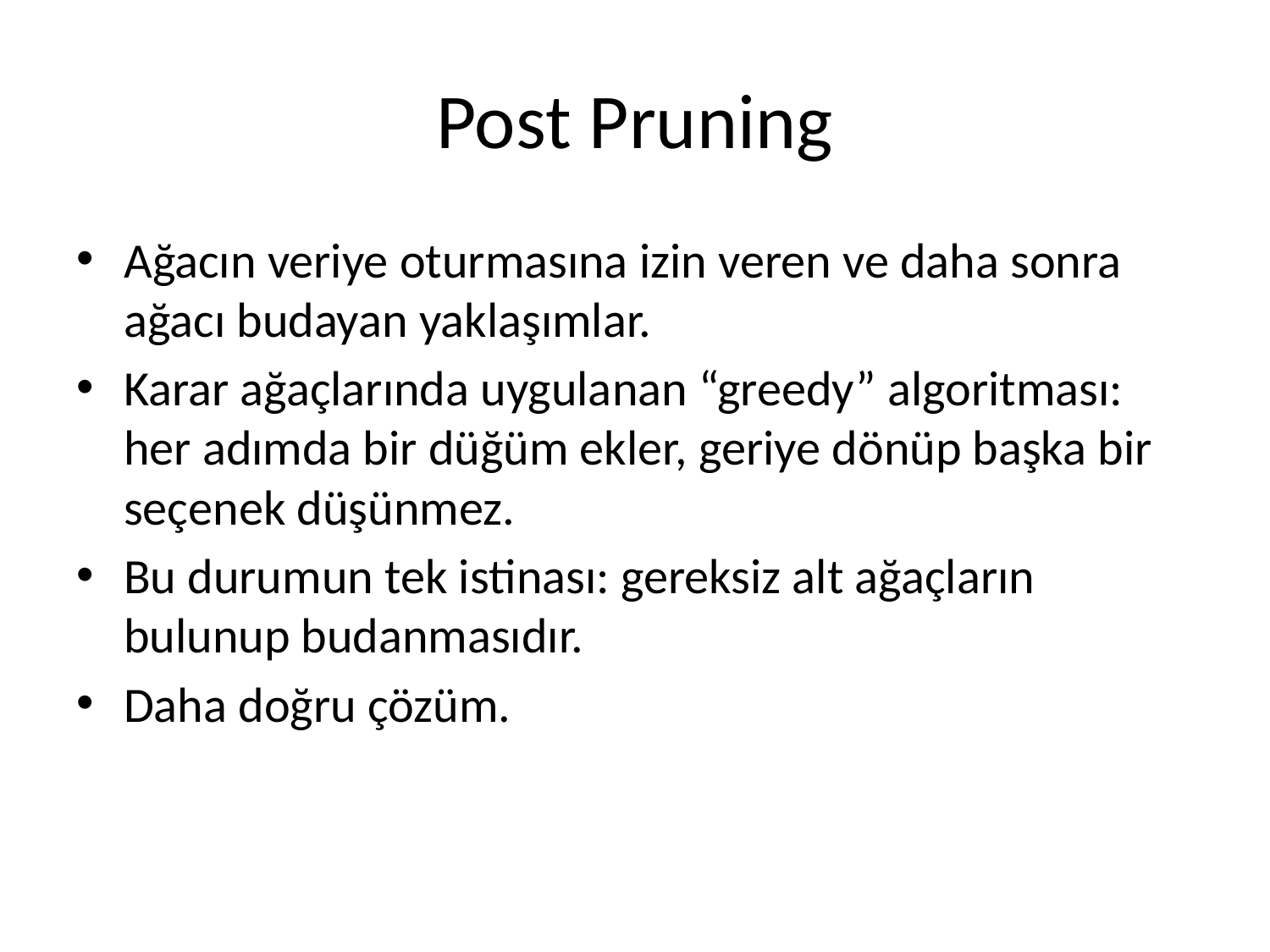

# Post Pruning
Ağacın veriye oturmasına izin veren ve daha sonra ağacı budayan yaklaşımlar.
Karar ağaçlarında uygulanan “greedy” algoritması: her adımda bir düğüm ekler, geriye dönüp başka bir seçenek düşünmez.
Bu durumun tek istinası: gereksiz alt ağaçların bulunup budanmasıdır.
Daha doğru çözüm.